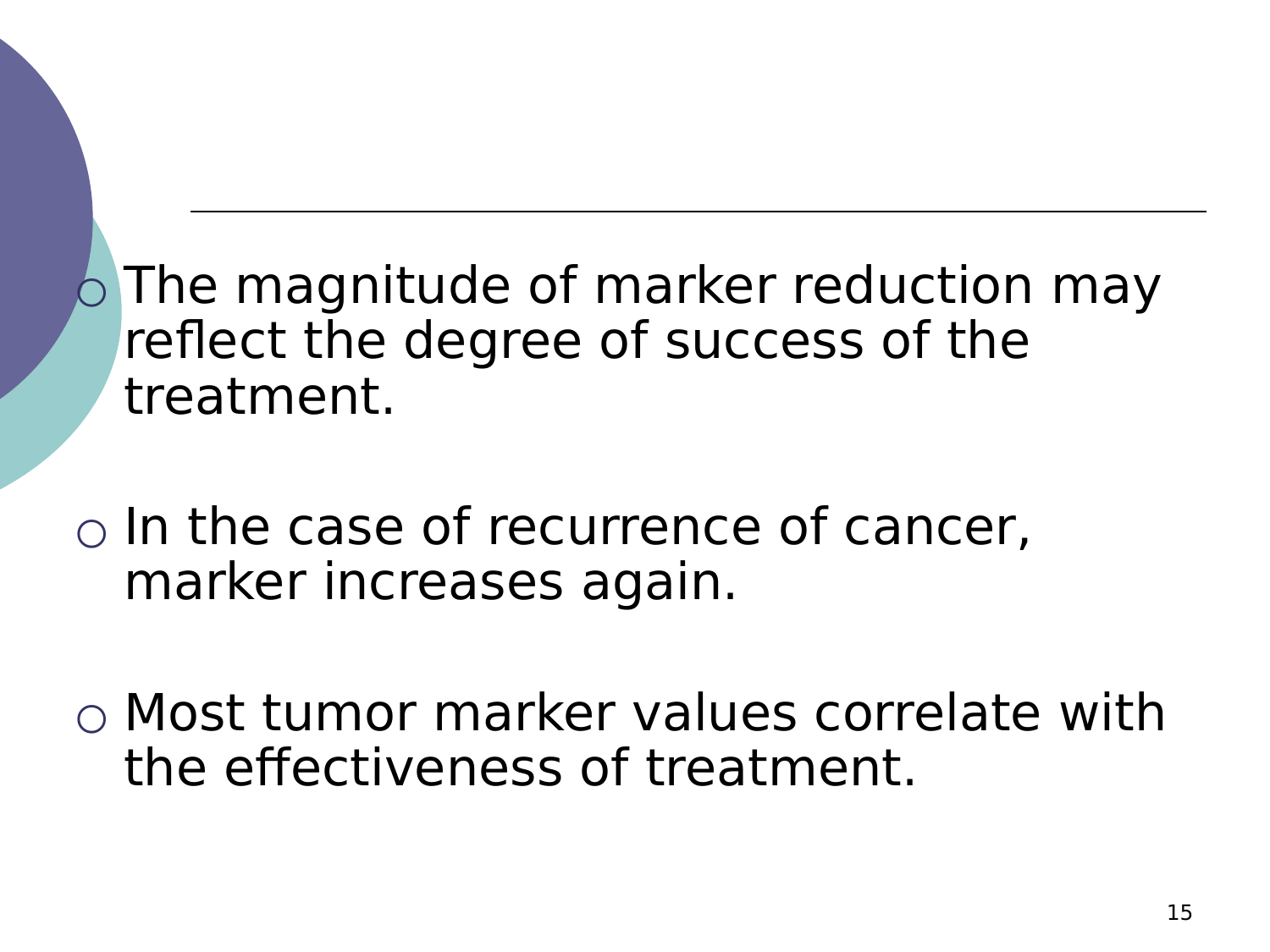

#

The magnitude of marker reduction may reflect the degree of success of the treatment.

In the case of recurrence of cancer, marker increases again.

Most tumor marker values correlate with the effectiveness of treatment.
15